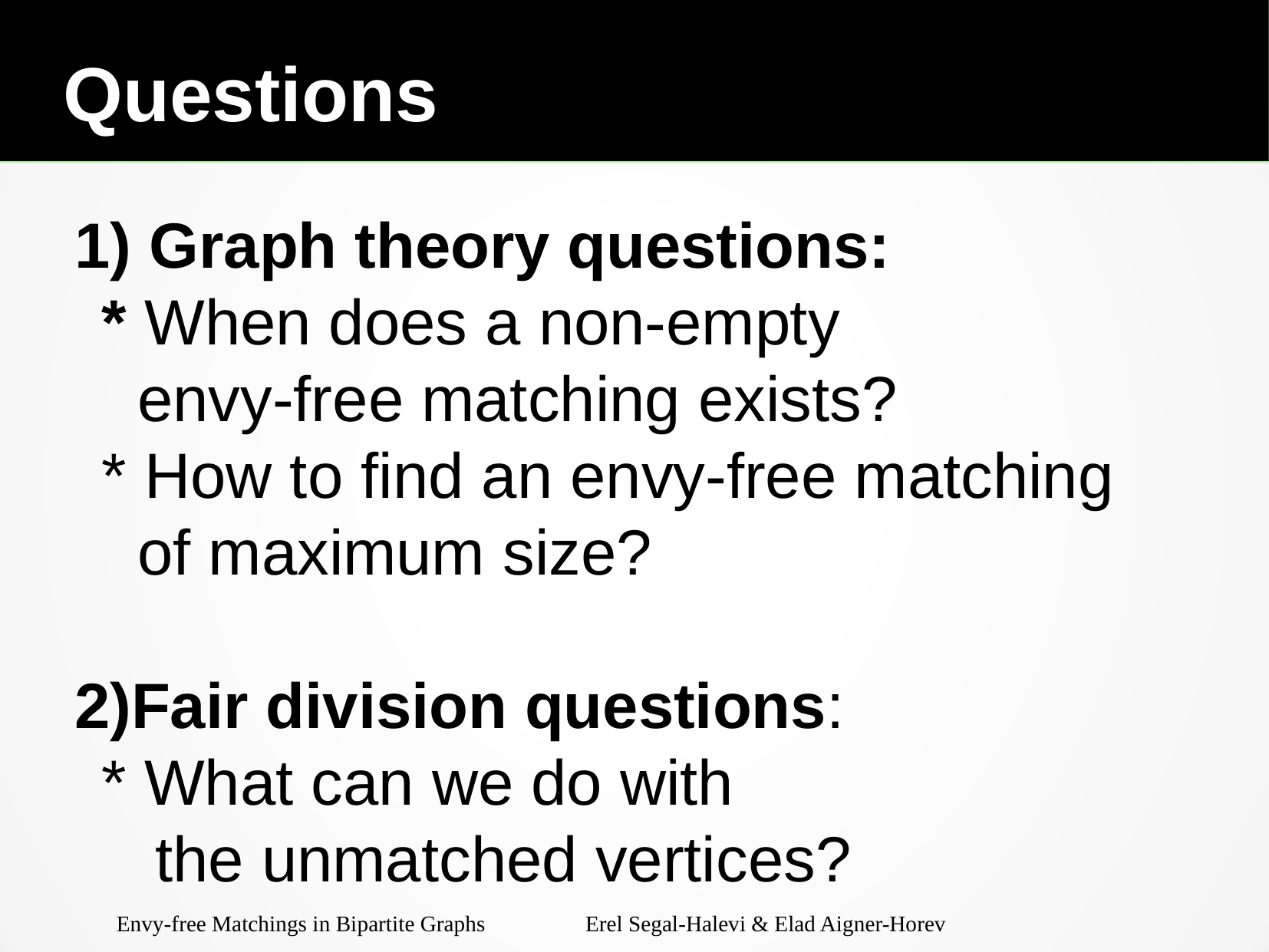

Questions
 Graph theory questions:
* When does a non-empty
  envy-free matching exists?
* How to find an envy-free matching
  of maximum size?
Fair division questions:
* What can we do with
   the unmatched vertices?
Envy-free Matchings in Bipartite Graphs                  Erel Segal-Halevi & Elad Aigner-Horev